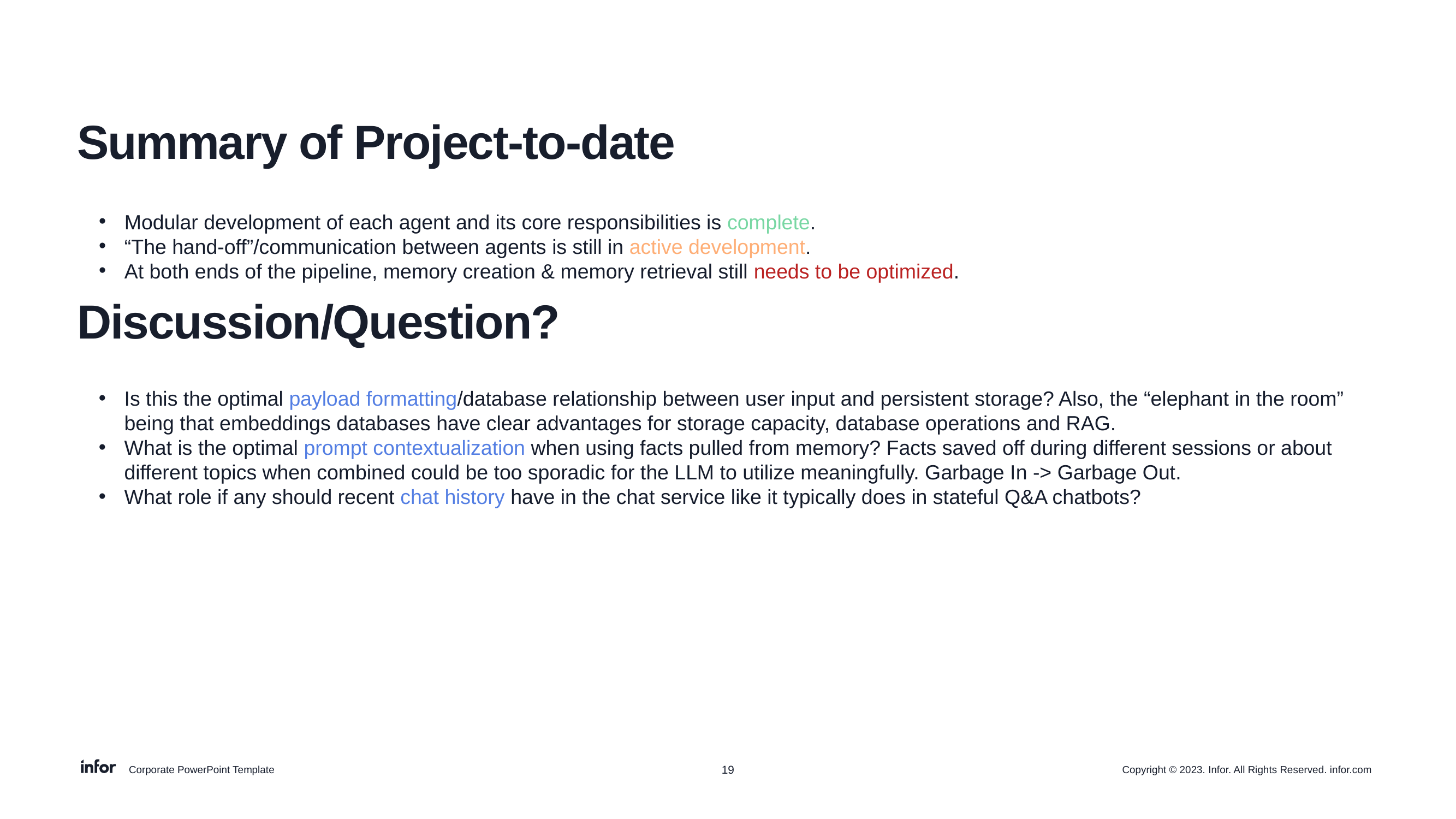

# Summary of Project-to-date
Modular development of each agent and its core responsibilities is complete.
“The hand-off”/communication between agents is still in active development.
At both ends of the pipeline, memory creation & memory retrieval still needs to be optimized.
Discussion/Question?

Is this the optimal payload formatting/database relationship between user input and persistent storage? Also, the “elephant in the room” being that embeddings databases have clear advantages for storage capacity, database operations and RAG.
What is the optimal prompt contextualization when using facts pulled from memory? Facts saved off during different sessions or about different topics when combined could be too sporadic for the LLM to utilize meaningfully. Garbage In -> Garbage Out.
What role if any should recent chat history have in the chat service like it typically does in stateful Q&A chatbots?

19
Corporate PowerPoint Template